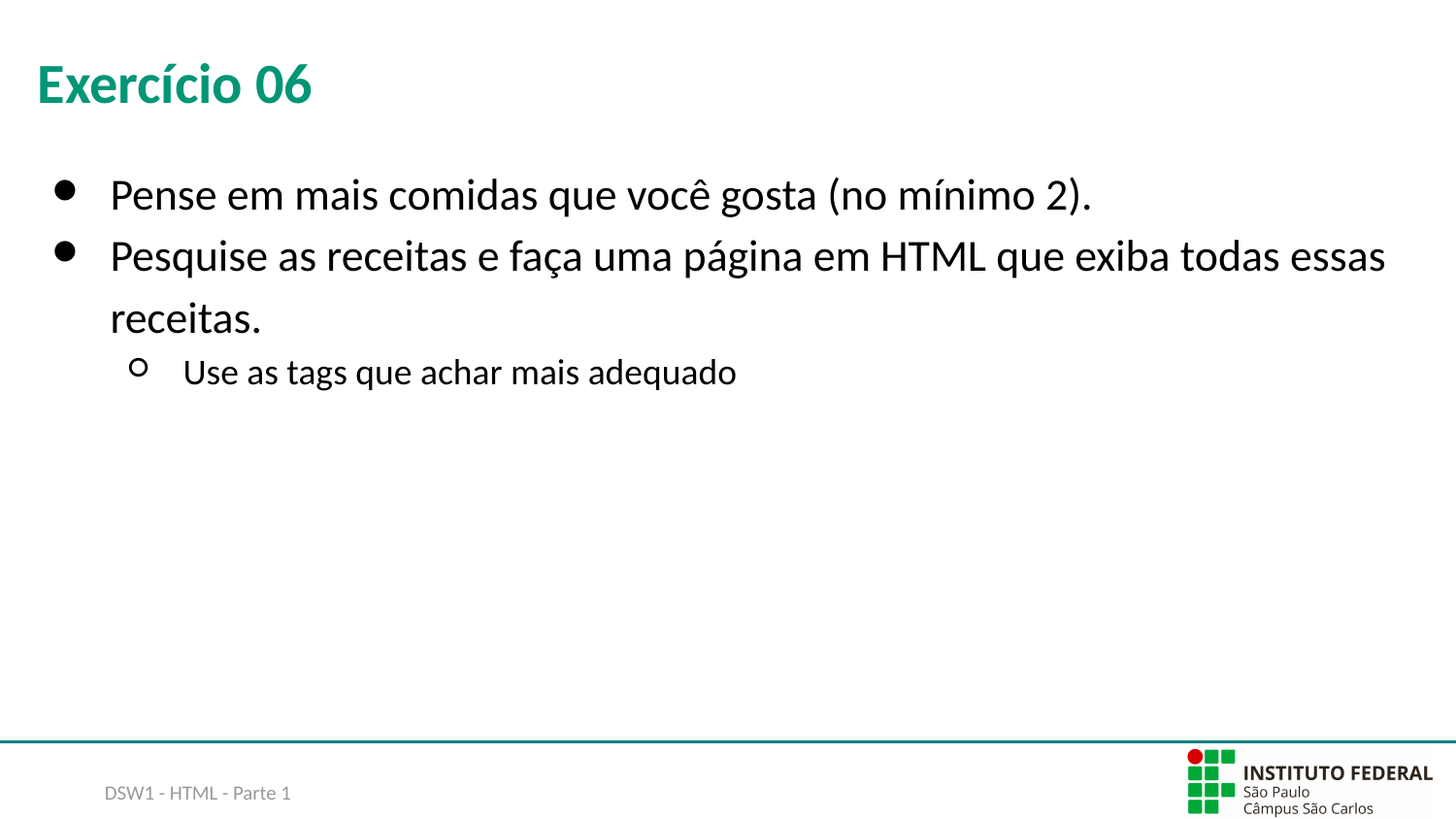

# Exercício 06
Pense em mais comidas que você gosta (no mínimo 2).
Pesquise as receitas e faça uma página em HTML que exiba todas essas receitas.
Use as tags que achar mais adequado